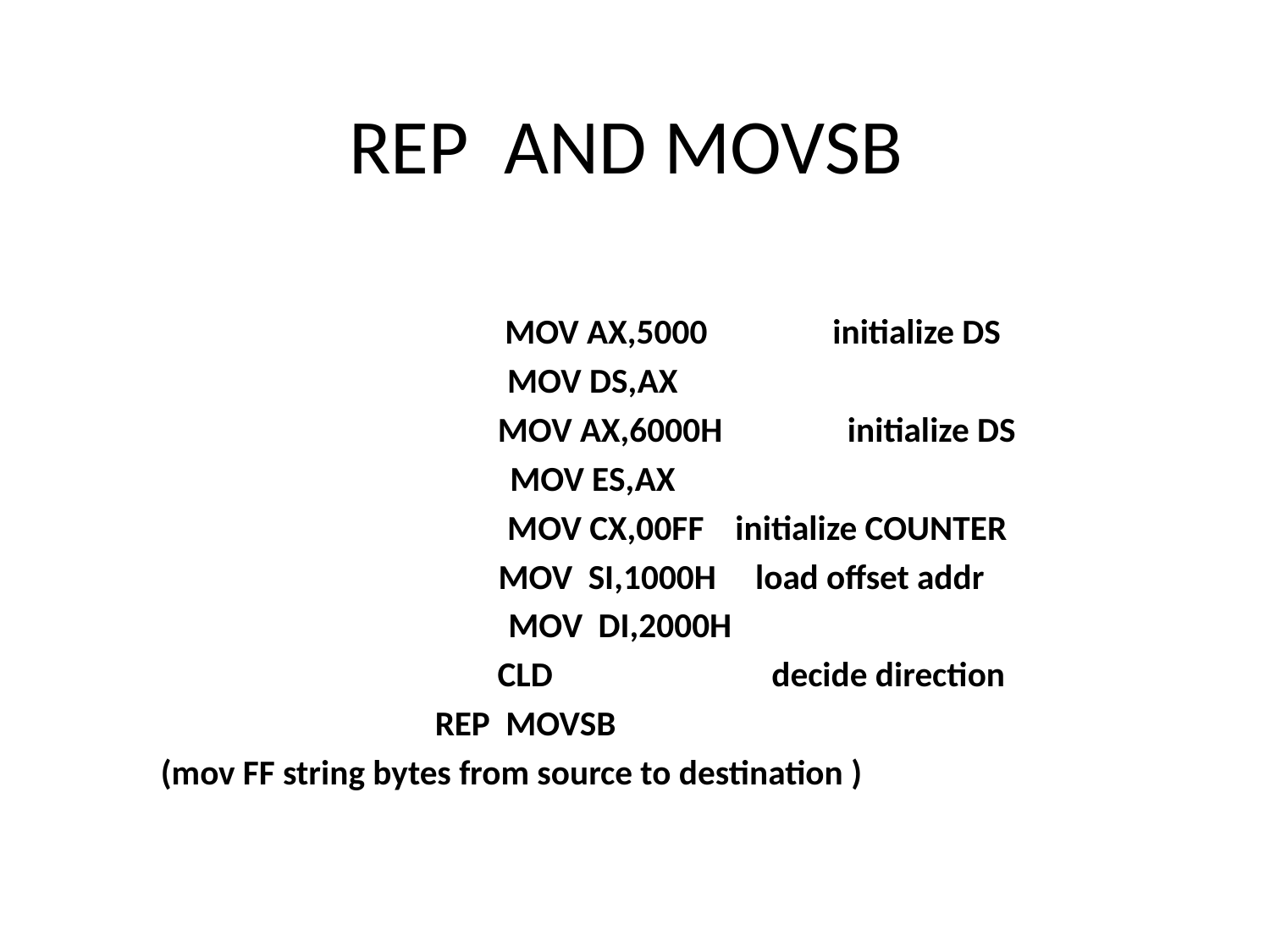

# REP  AND MOVSB

                                         MOV AX,5000                initialize DS
MOV DS,AX
                                          MOV AX,6000H                initialize DS
MOV ES,AX
                                          MOV CX,00FF    initialize COUNTER
                                      MOV  SI,1000H     load offset addr
       MOV  DI,2000H
                                           CLD                            decide direction
                                   REP  MOVSB
(mov FF string bytes from source to destination )